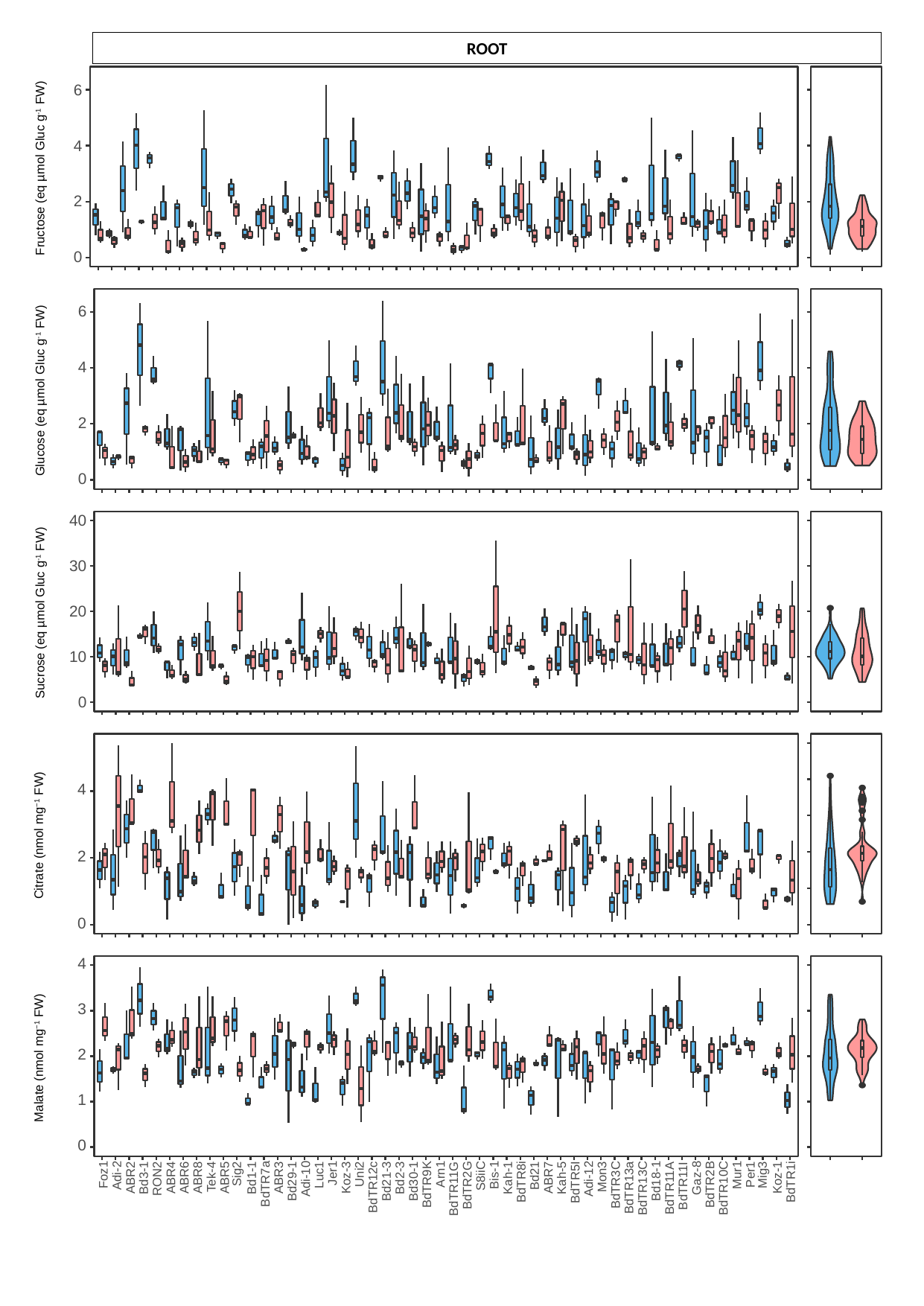

ROOT

6

4

2

0

Fructose (eq µmol Gluc g-1 FW)

6
4
2
0

Glucose (eq µmol Gluc g-1 FW)

40
30
20
10
0

Sucrose (eq µmol Gluc g-1 FW)

4
Citrate (nmol mg−1 FW)
2
0

4
3
2
Malate (nmol mg−1 FW)
1
0
Sig2
Jer1
Mig3
Uni2
Per1
Arn1
Luc1
Foz1
Bis-1
Mur1
Adi-2
Bd21
S8iiC
Mon3
Tek-4
ABR3
Koz-3
ABR6
ABR8
Koz-1
ABR5
ABR2
ABR4
ABR7
Bd3-1
Bd2-3
Bd1-1
Kah-1
Kah-5
Gaz-8
RON2
Adi-10
Adi-12
Bd21-3
Bd30-1
Bd29-1
Bd18-1
BdTR8i
BdTR1i
BdTR5I
BdTR7a
BdTR9K
BdTR2B
BdTR3C
BdTR2G
BdTR11I
BdTR12c
BdTR13a
BdTR11A
BdTR13C
BdTR10C
BdTR11G